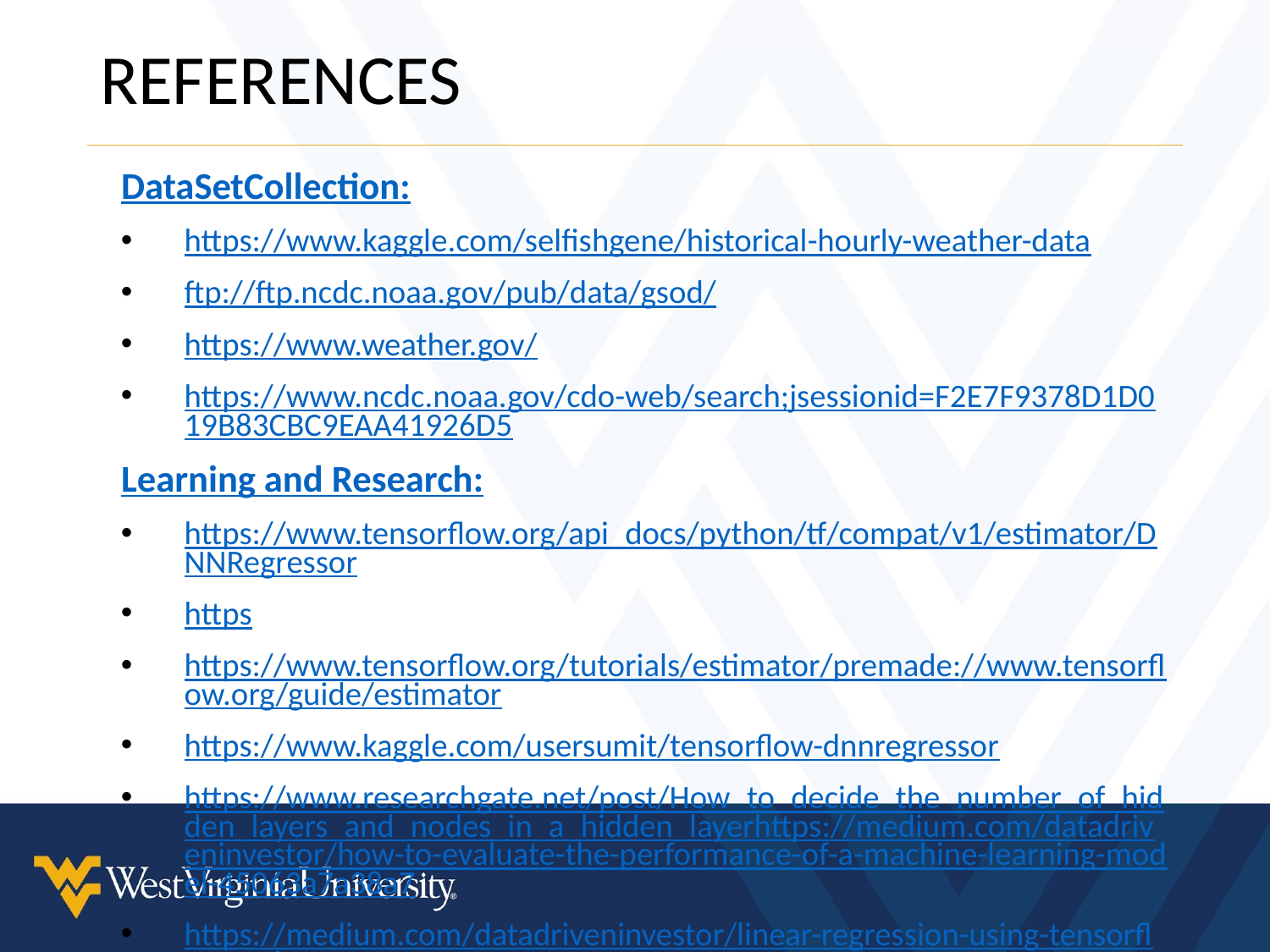

# REFERENCES
DataSetCollection:
https://www.kaggle.com/selfishgene/historical-hourly-weather-data
ftp://ftp.ncdc.noaa.gov/pub/data/gsod/
https://www.weather.gov/
https://www.ncdc.noaa.gov/cdo-web/search;jsessionid=F2E7F9378D1D019B83CBC9EAA41926D5
Learning and Research:
https://www.tensorflow.org/api_docs/python/tf/compat/v1/estimator/DNNRegressor
https
https://www.tensorflow.org/tutorials/estimator/premade://www.tensorflow.org/guide/estimator
https://www.kaggle.com/usersumit/tensorflow-dnnregressor
https://www.researchgate.net/post/How_to_decide_the_number_of_hidden_layers_and_nodes_in_a_hidden_layerhttps://medium.com/datadriveninvestor/how-to-evaluate-the-performance-of-a-machine-learning-model-45063a7a38a7
https://medium.com/datadriveninvestor/linear-regression-using-tensorflow-estimator-9aa570914375